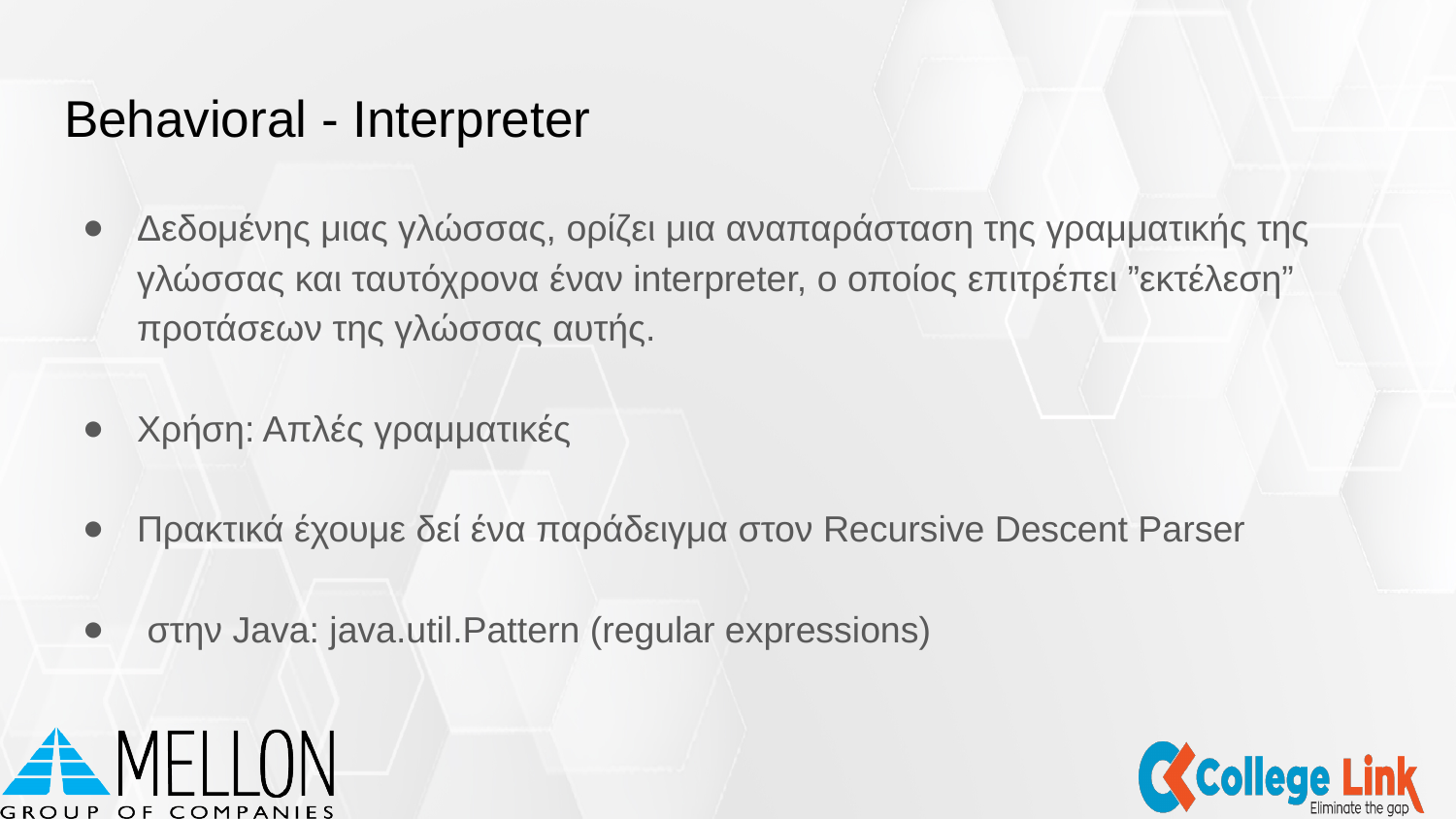

# Behavioral - Interpreter
Δεδομένης μιας γλώσσας, ορίζει μια αναπαράσταση της γραμματικής της γλώσσας και ταυτόχρονα έναν interpreter, ο οποίος επιτρέπει ”εκτέλεση” προτάσεων της γλώσσας αυτής.

Χρήση: Απλές γραμματικές

Πρακτικά έχουμε δεί ένα παράδειγμα στον Recursive Descent Parser

 στην Java: java.util.Pattern (regular expressions)